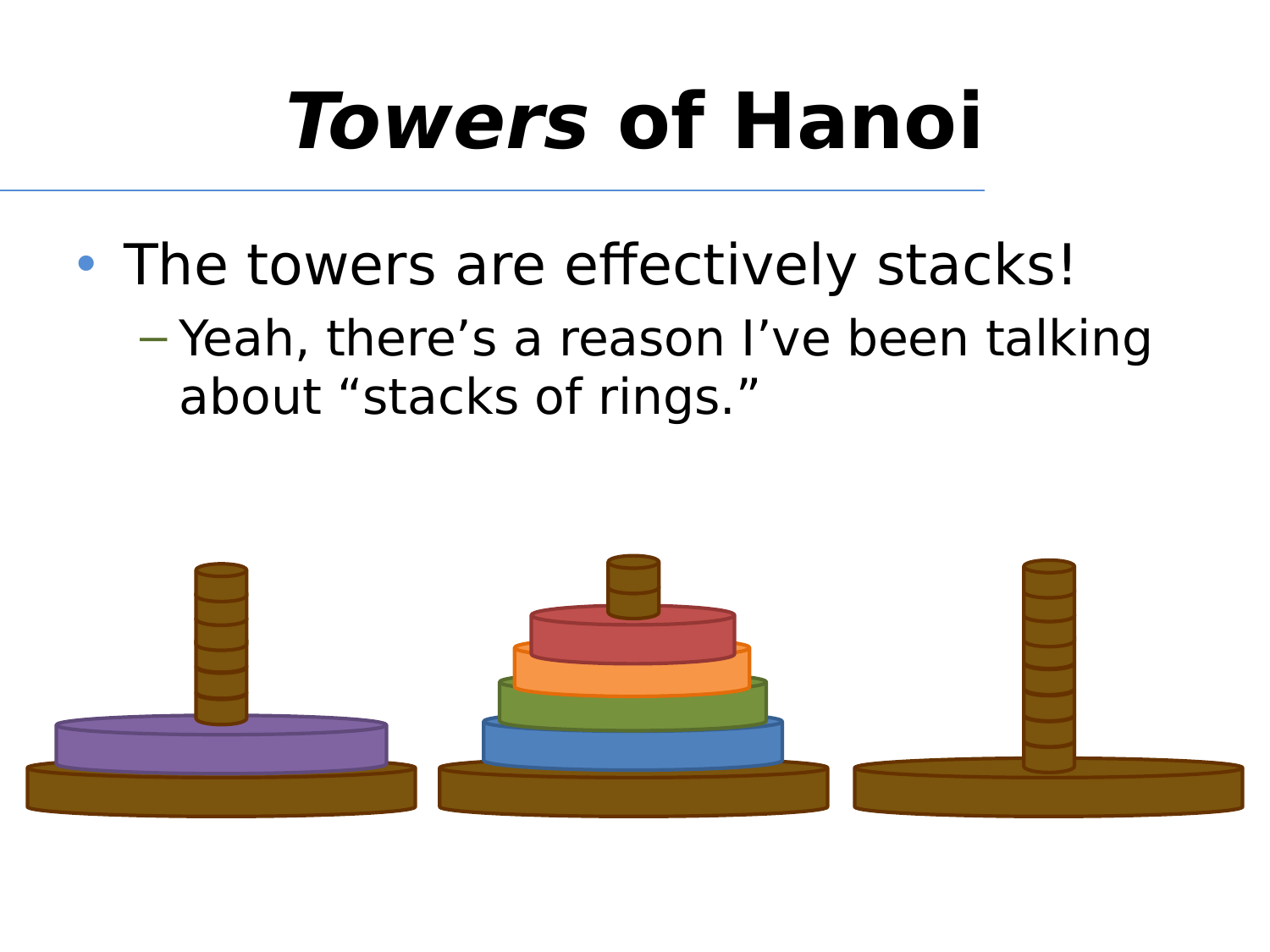

# Towers of Hanoi
The towers are effectively stacks!
Yeah, there’s a reason I’ve been talking about “stacks of rings.”